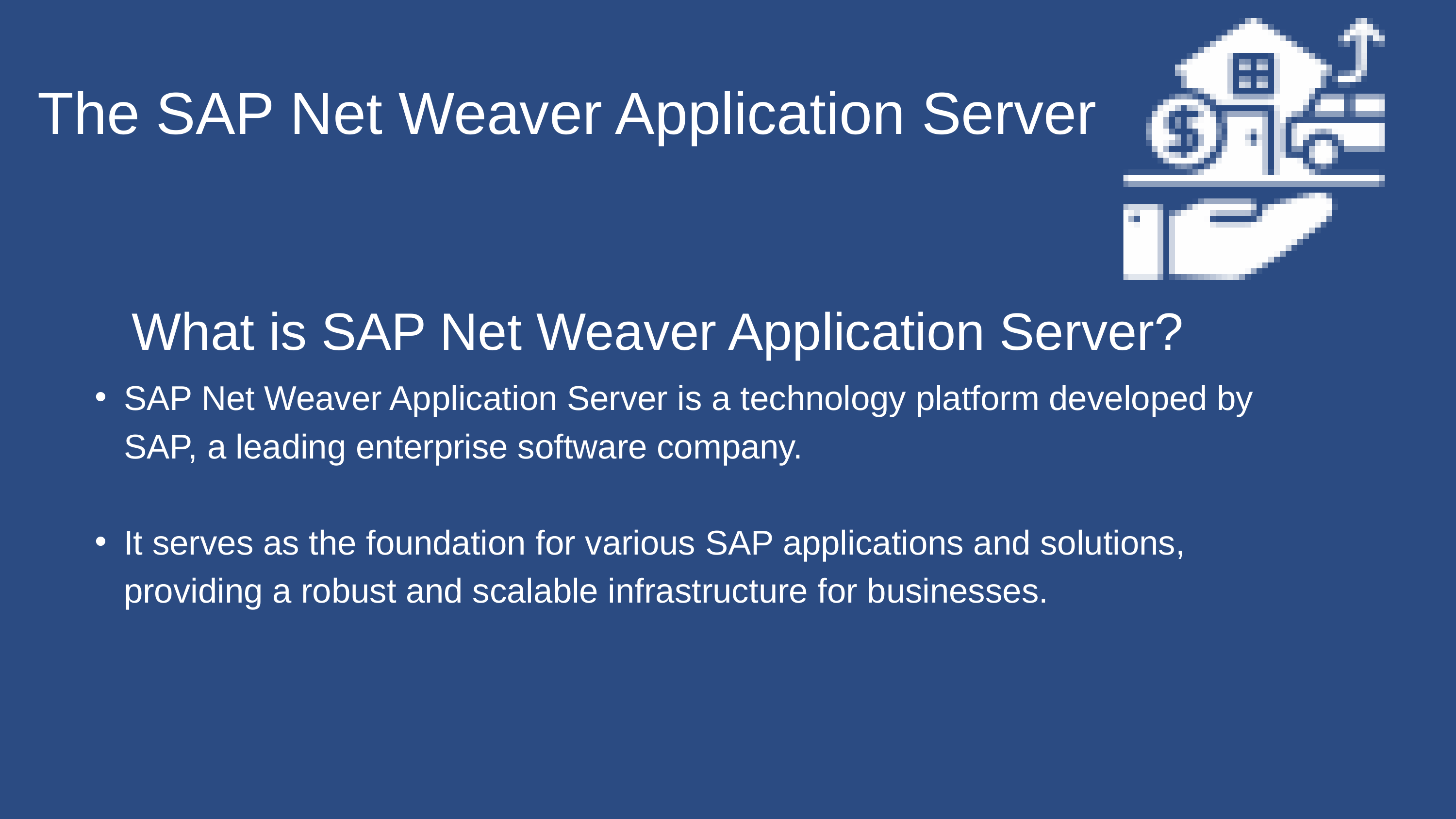

The SAP Net Weaver Application Server
What is SAP Net Weaver Application Server?

SAP Net Weaver Application Server is a technology platform developed by SAP, a leading enterprise software company.

It serves as the foundation for various SAP applications and solutions, providing a robust and scalable infrastructure for businesses.